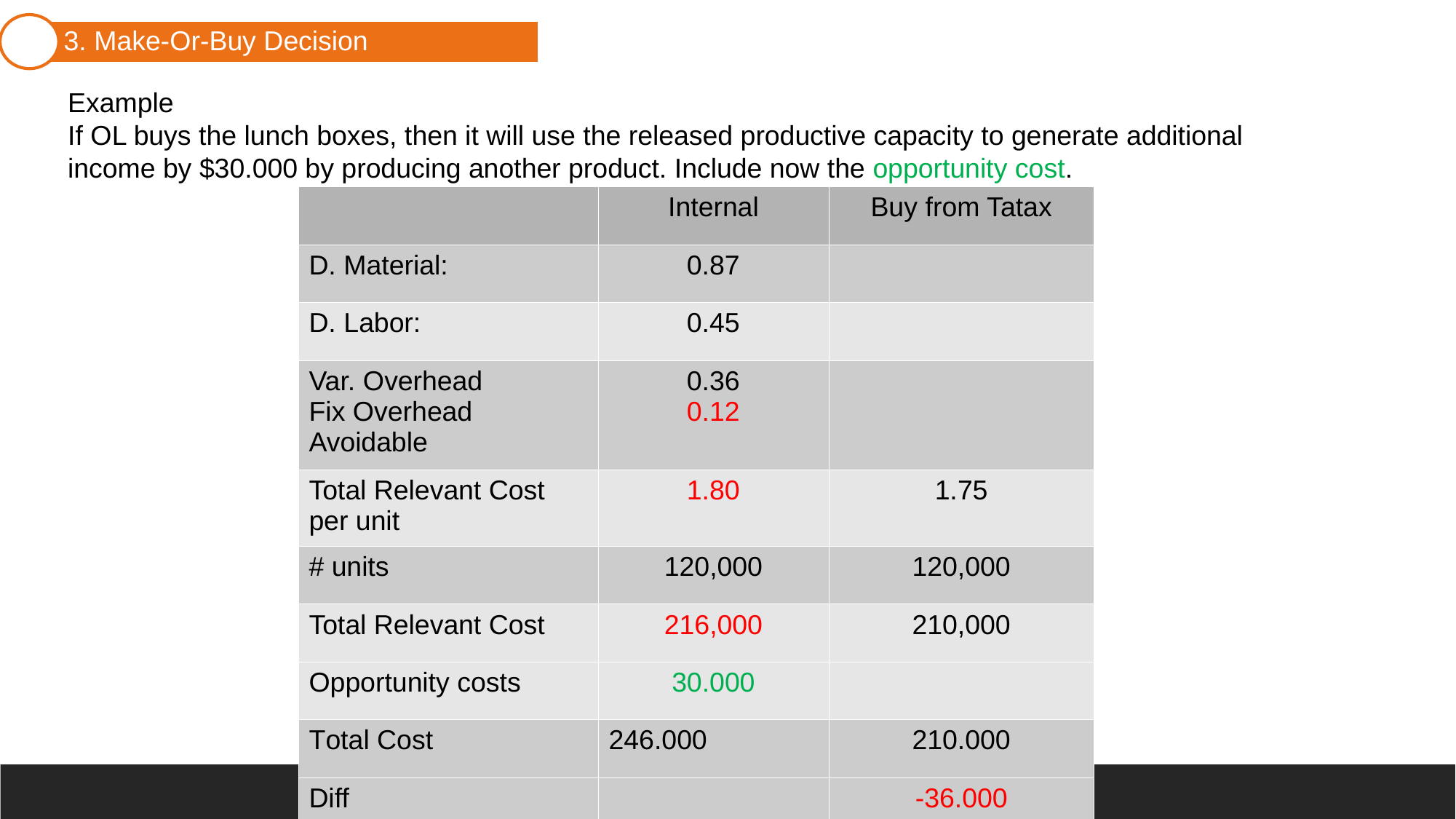

3. Make-Or-Buy Decision

1. Cost Terminology
Example
If OL buys the lunch boxes, then it will use the released productive capacity to generate additional income by $30.000 by producing another product. Include now the opportunity cost.

|  | Internal | Buy from Tatax |
| --- | --- | --- |
| D. Material: | 0.87 |  |
| D. Labor: | 0.45 |  |
| Var. Overhead Fix Overhead Avoidable | 0.36 0.12 |  |
| Total Relevant Cost per unit | 1.80 | 1.75 |
| # units | 120,000 | 120,000 |
| Total Relevant Cost | 216,000 | 210,000 |
| Opportunity costs | 30.000 |  |
| Total Cost | 246.000 | 210.000 |
| Diff |  | -36.000 |

2. Pricing Decisions

4. Closing part of a company